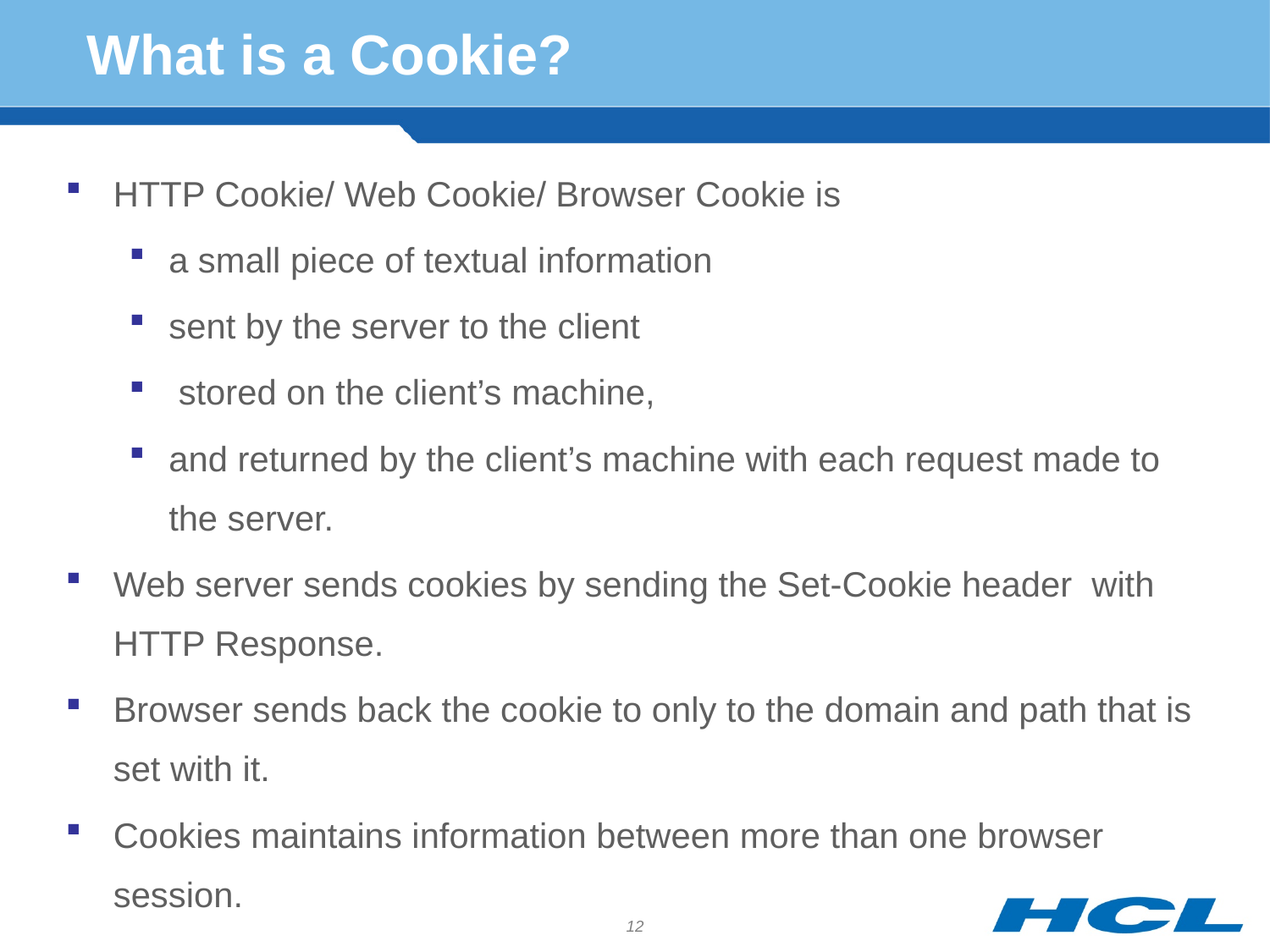

# What is a Cookie?
HTTP Cookie/ Web Cookie/ Browser Cookie is
a small piece of textual information
sent by the server to the client
 stored on the client’s machine,
and returned by the client’s machine with each request made to the server.
Web server sends cookies by sending the Set-Cookie header  with HTTP Response.
Browser sends back the cookie to only to the domain and path that is set with it.
Cookies maintains information between more than one browser session.
12